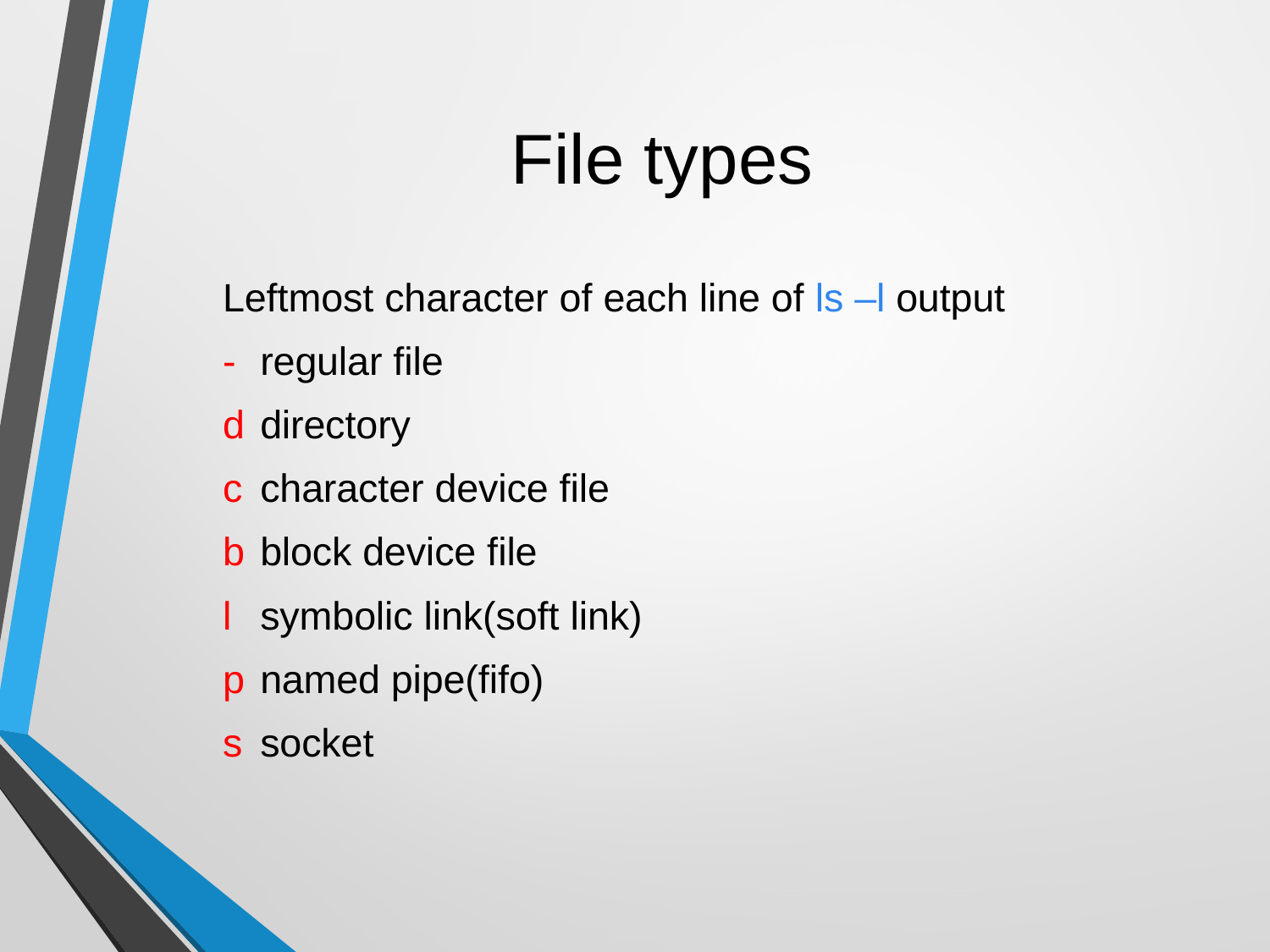

# File types
Leftmost character of each line of ls –l output
- 	regular file
d		directory
c		character device file
b		block device file
l		symbolic link(soft link)
p 		named pipe(fifo)
s 		socket